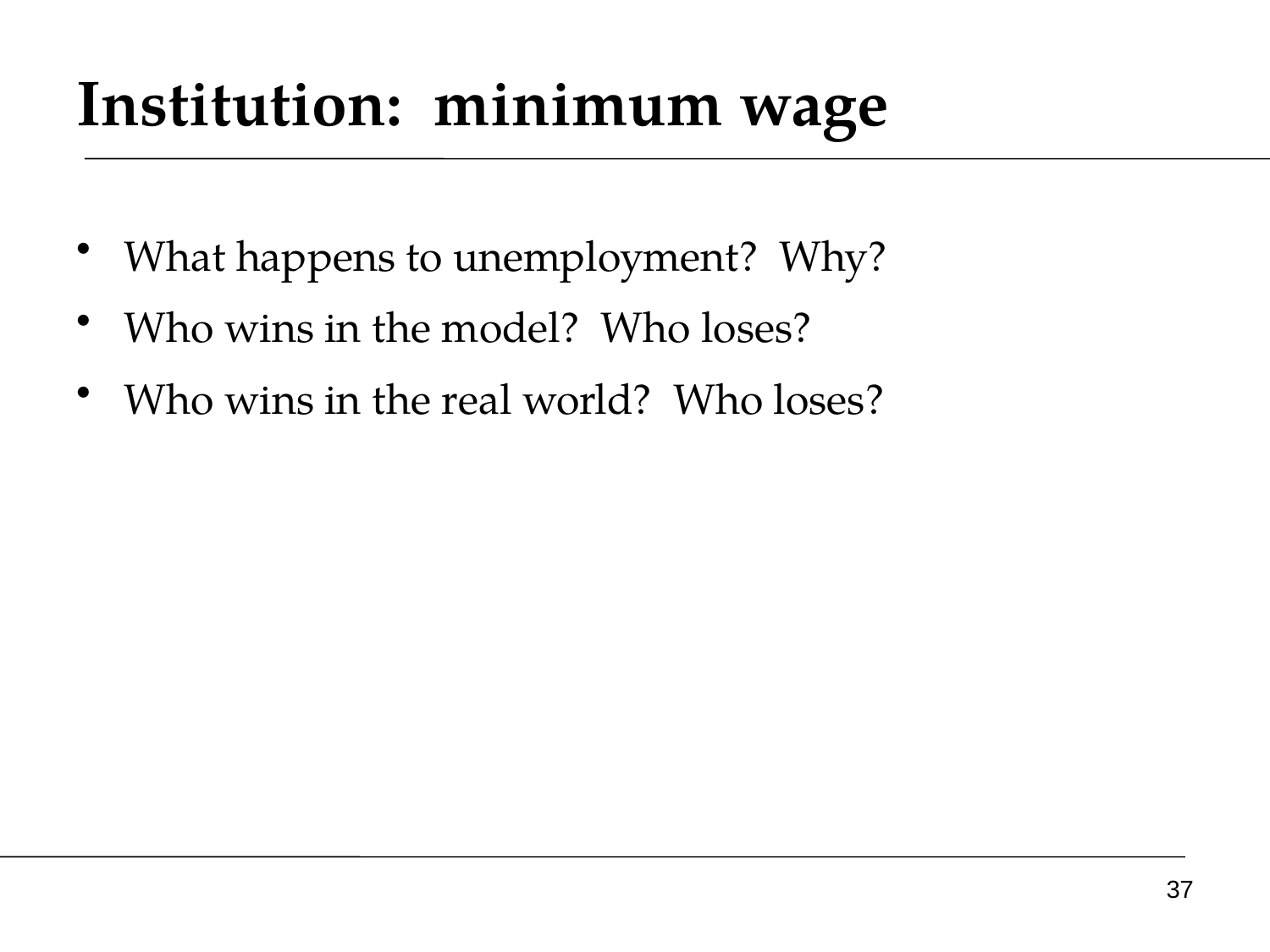

# Institution:  minimum wage
What happens to unemployment?  Why?
Who wins in the model?  Who loses?
Who wins in the real world?  Who loses?
37